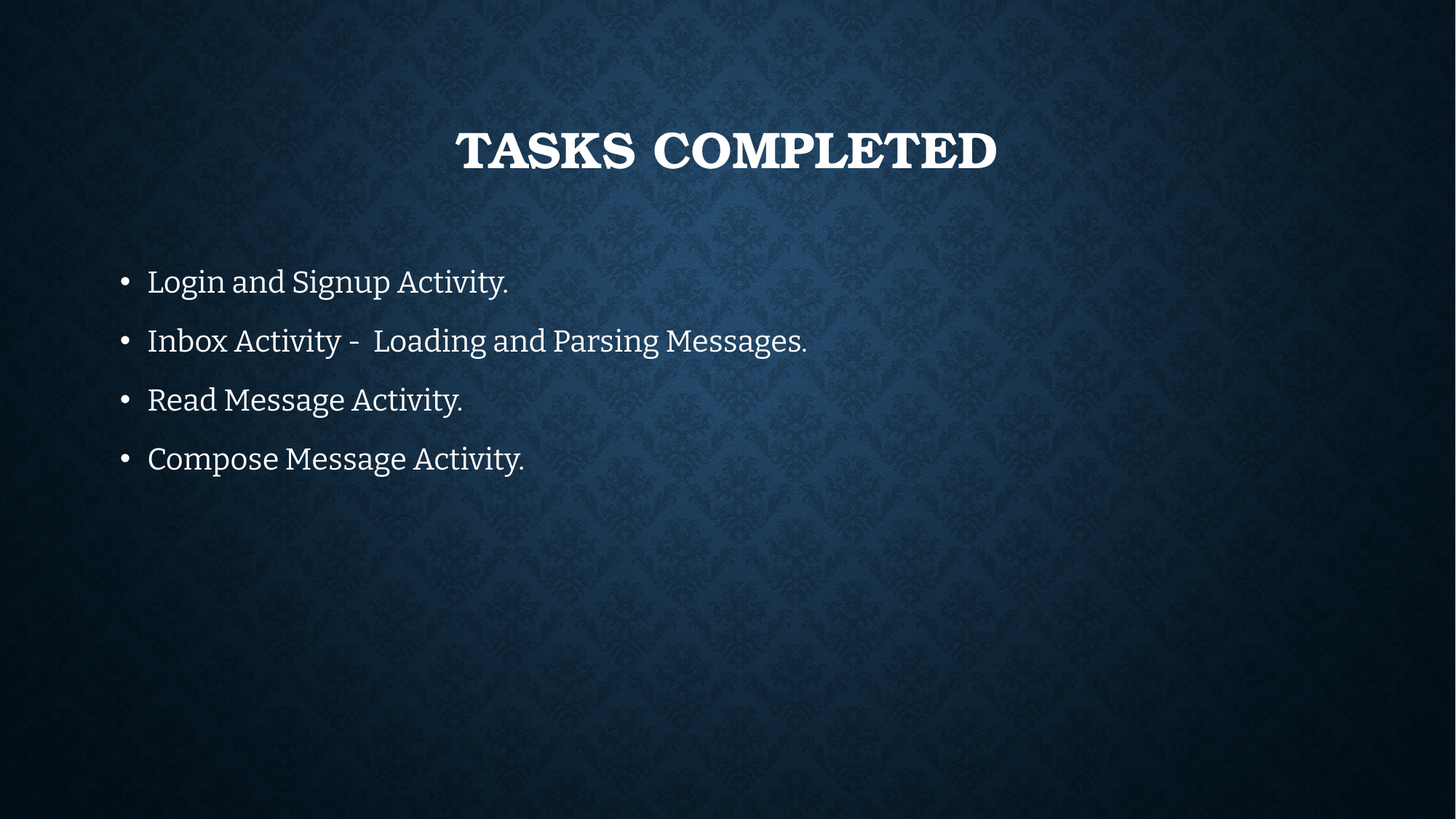

# Tasks Completed
Login and Signup Activity.
Inbox Activity -  Loading and Parsing Messages.
Read Message Activity.
Compose Message Activity.